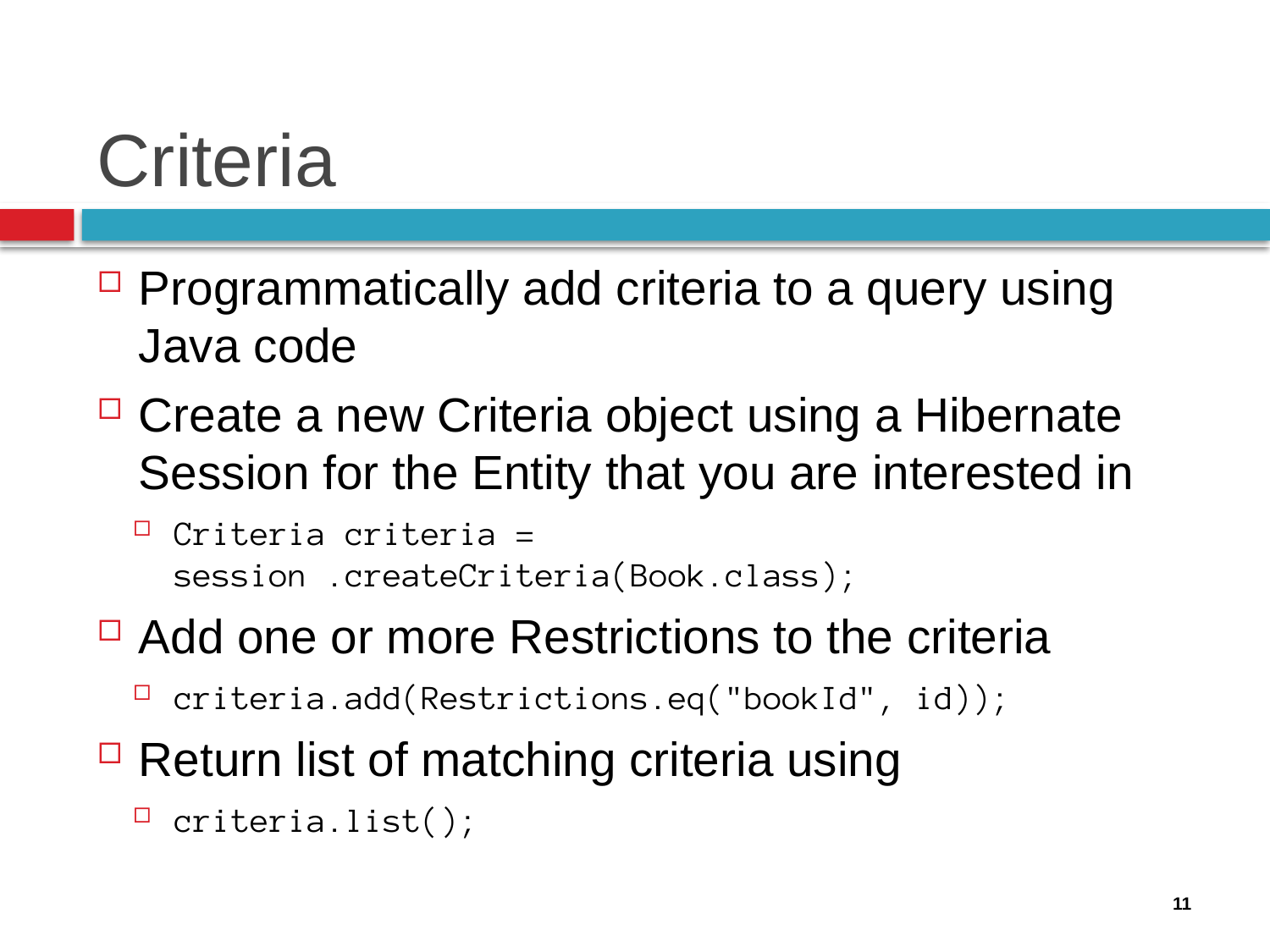

# Criteria
Programmatically add criteria to a query using Java code
Create a new Criteria object using a Hibernate Session for the Entity that you are interested in
Criteria criteria = session .createCriteria(Book.class);
Add one or more Restrictions to the criteria
criteria.add(Restrictions.eq("bookId", id));
Return list of matching criteria using
criteria.list();